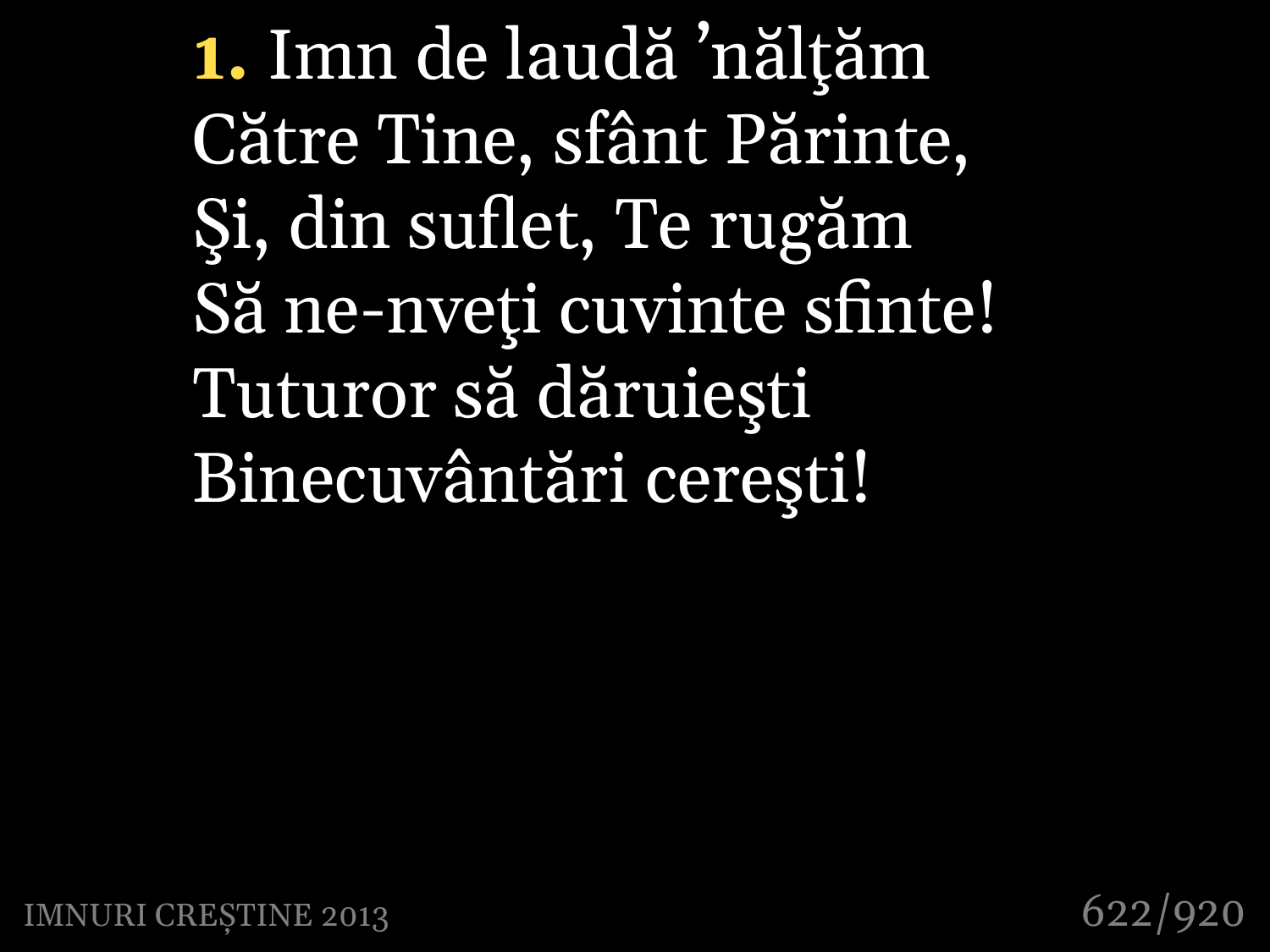

1. Imn de laudă ’nălţăm
Către Tine, sfânt Părinte,
Şi, din suflet, Te rugăm
Să ne-nveţi cuvinte sfinte!
Tuturor să dăruieşti
Binecuvântări cereşti!
622/920
IMNURI CREȘTINE 2013